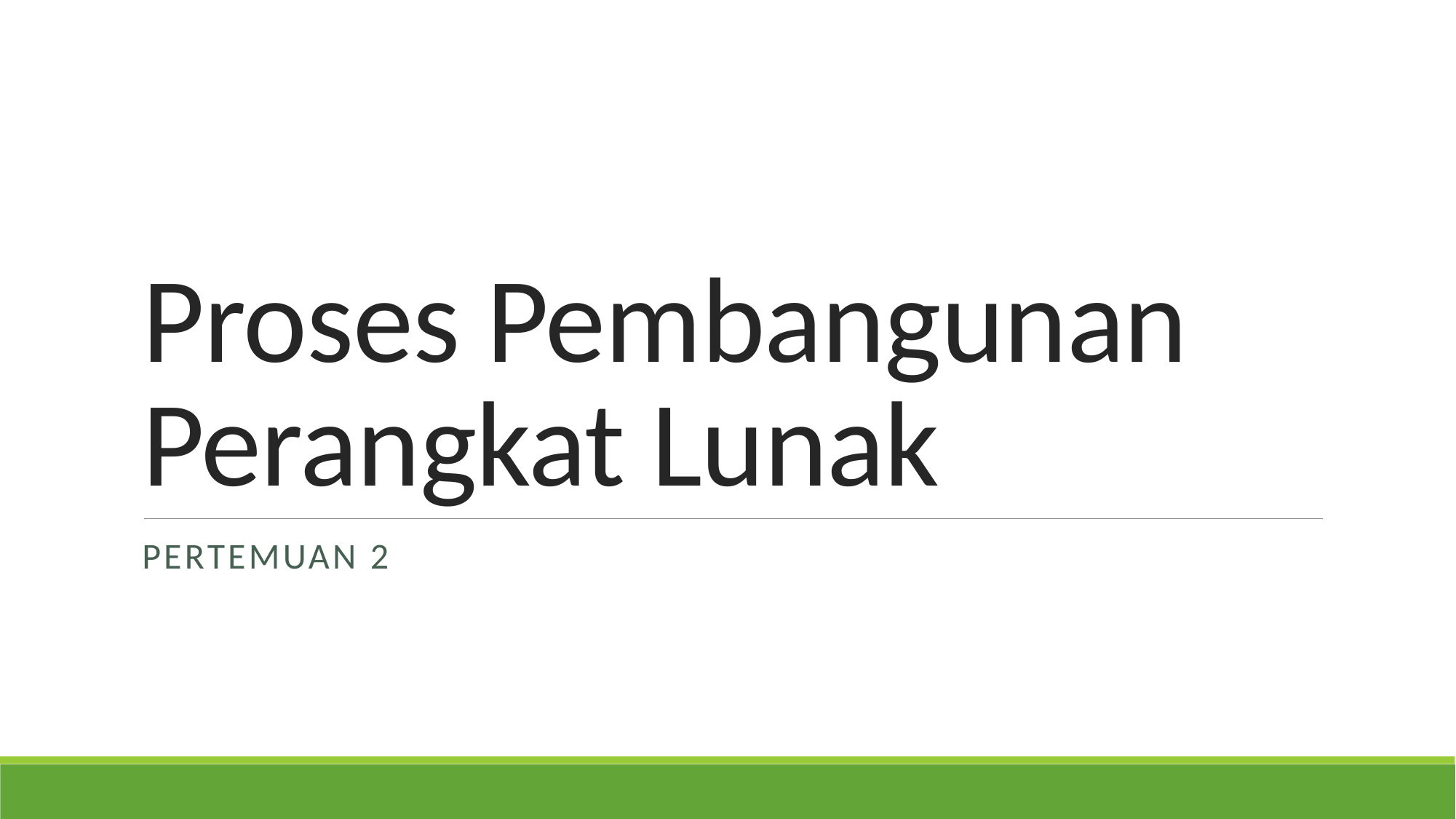

# Proses Pembangunan Perangkat Lunak
Pertemuan 2